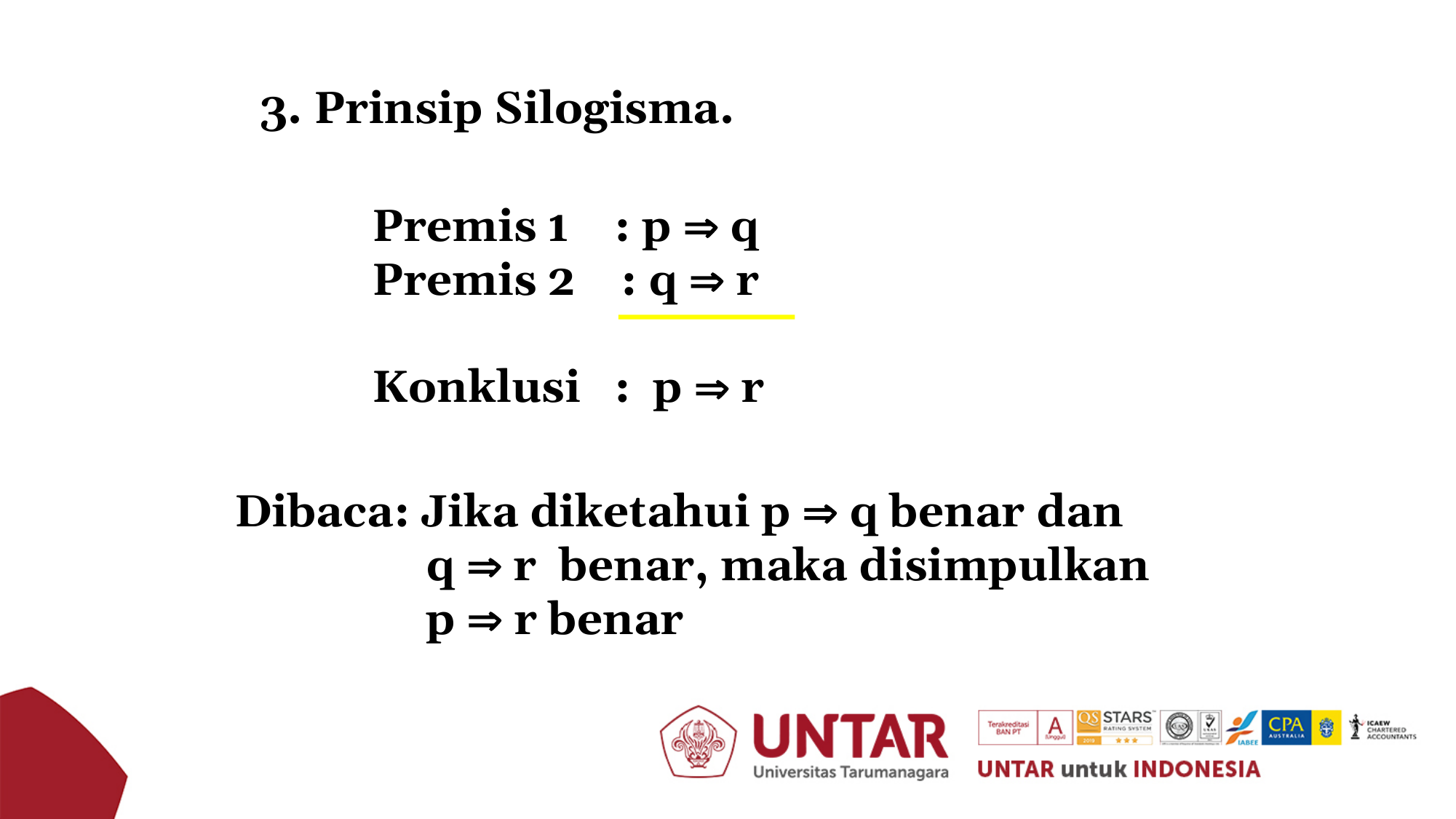

3. Prinsip Silogisma.
       Premis 1    : p ⇒ q
       Premis 2    : q ⇒ r

       Konklusi   :  p ⇒ r

Dibaca: Jika diketahui p ⇒ q benar dan
                 q ⇒ r  benar, maka disimpulkan
                 p ⇒ r benar